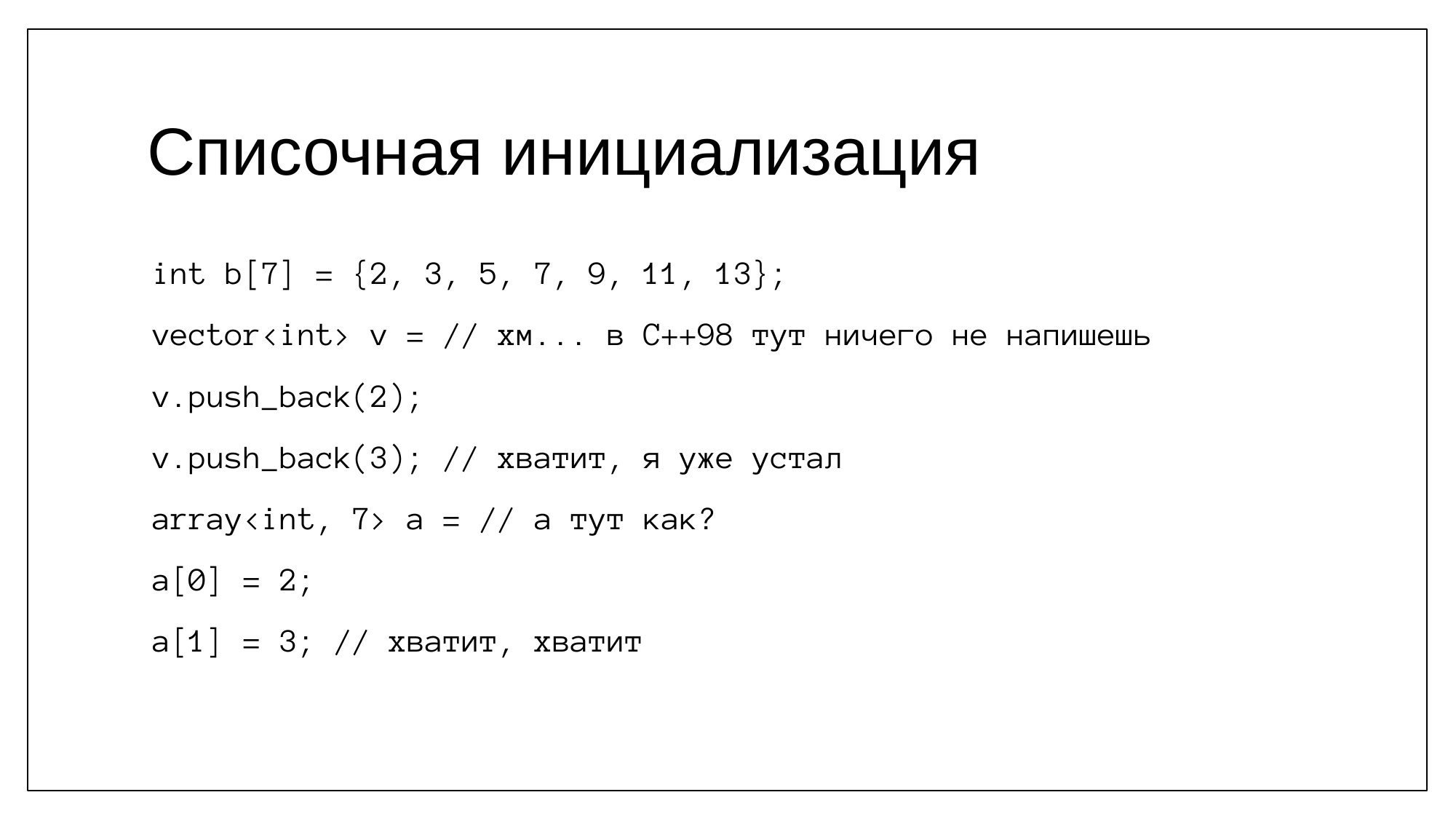

# Списочная инициализация
int b[7] = {2, 3, 5, 7, 9, 11, 13};
vector<int> v = // хм... в С++98 тут ничего не напишешь
v.push_back(2);
v.push_back(3); // хватит, я уже устал
array<int, 7> a = // а тут как?
a[0] = 2;
a[1] = 3; // хватит, хватит